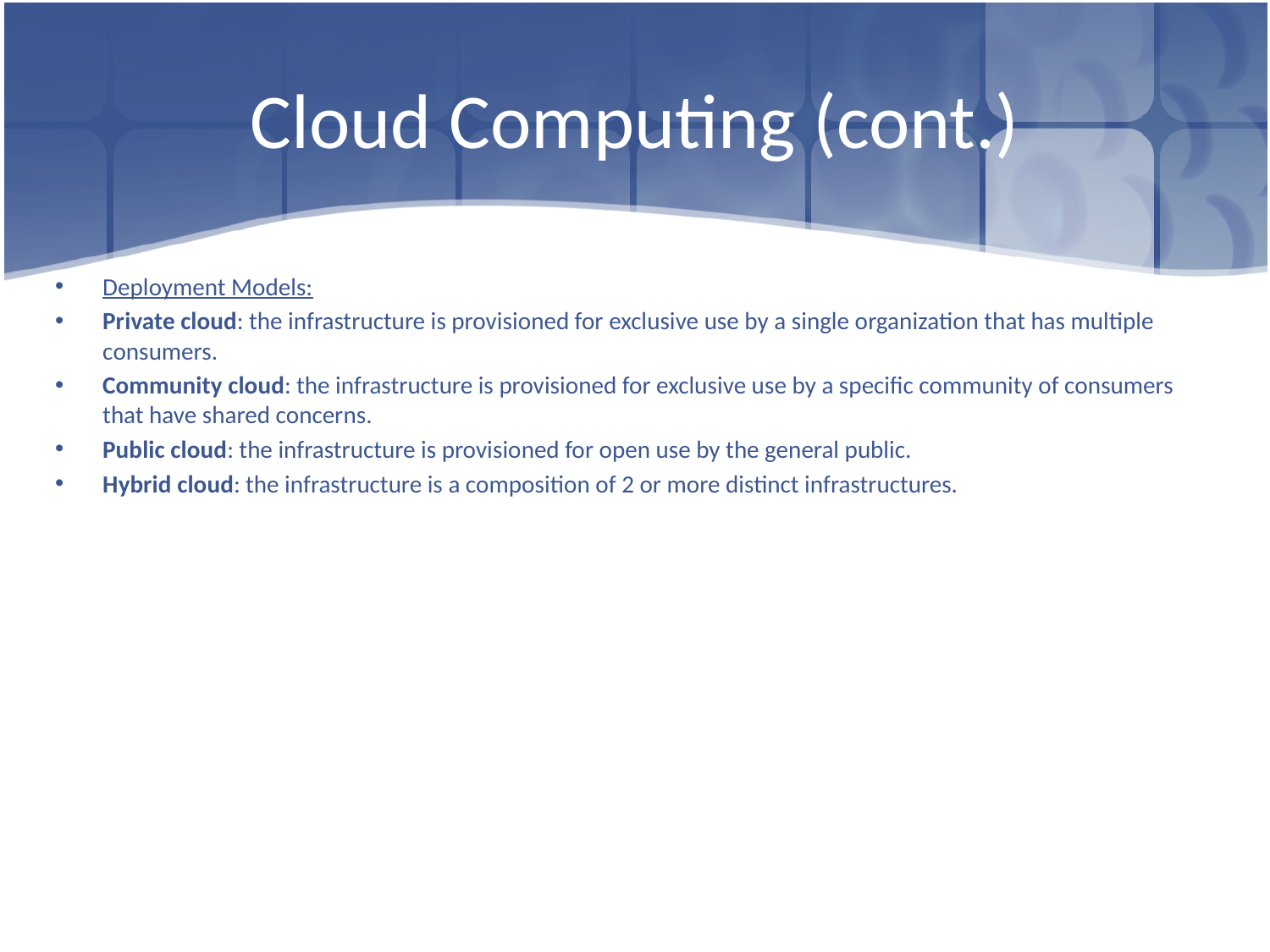

# Cloud Computing (cont.)
Deployment Models:
Private cloud: the infrastructure is provisioned for exclusive use by a single organization that has multiple consumers.
Community cloud: the infrastructure is provisioned for exclusive use by a specific community of consumers that have shared concerns.
Public cloud: the infrastructure is provisioned for open use by the general public.
Hybrid cloud: the infrastructure is a composition of 2 or more distinct infrastructures.